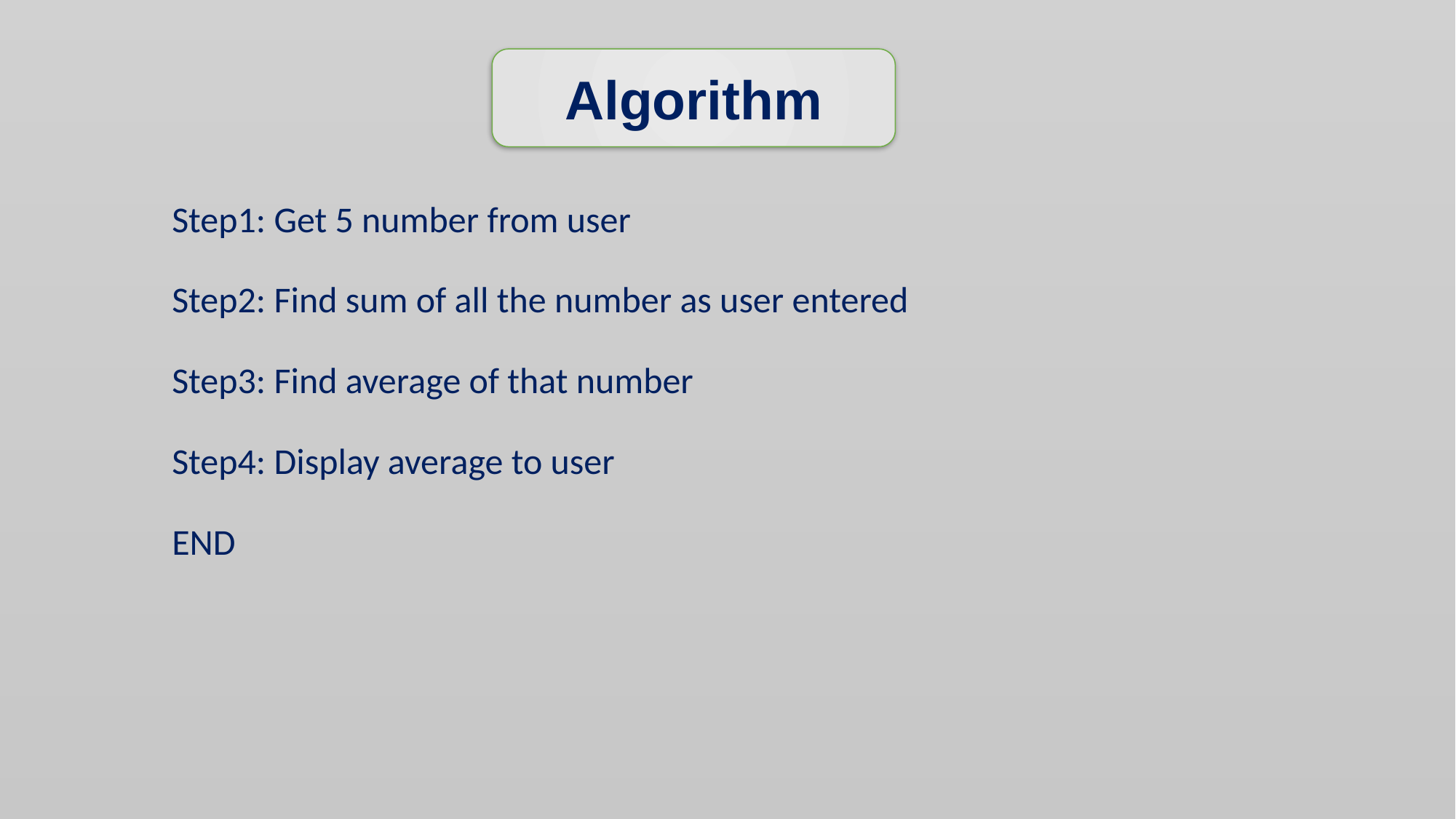

Algorithm
# Step1: Get 5 number from user
Step2: Find sum of all the number as user entered
Step3: Find average of that number
Step4: Display average to user
END